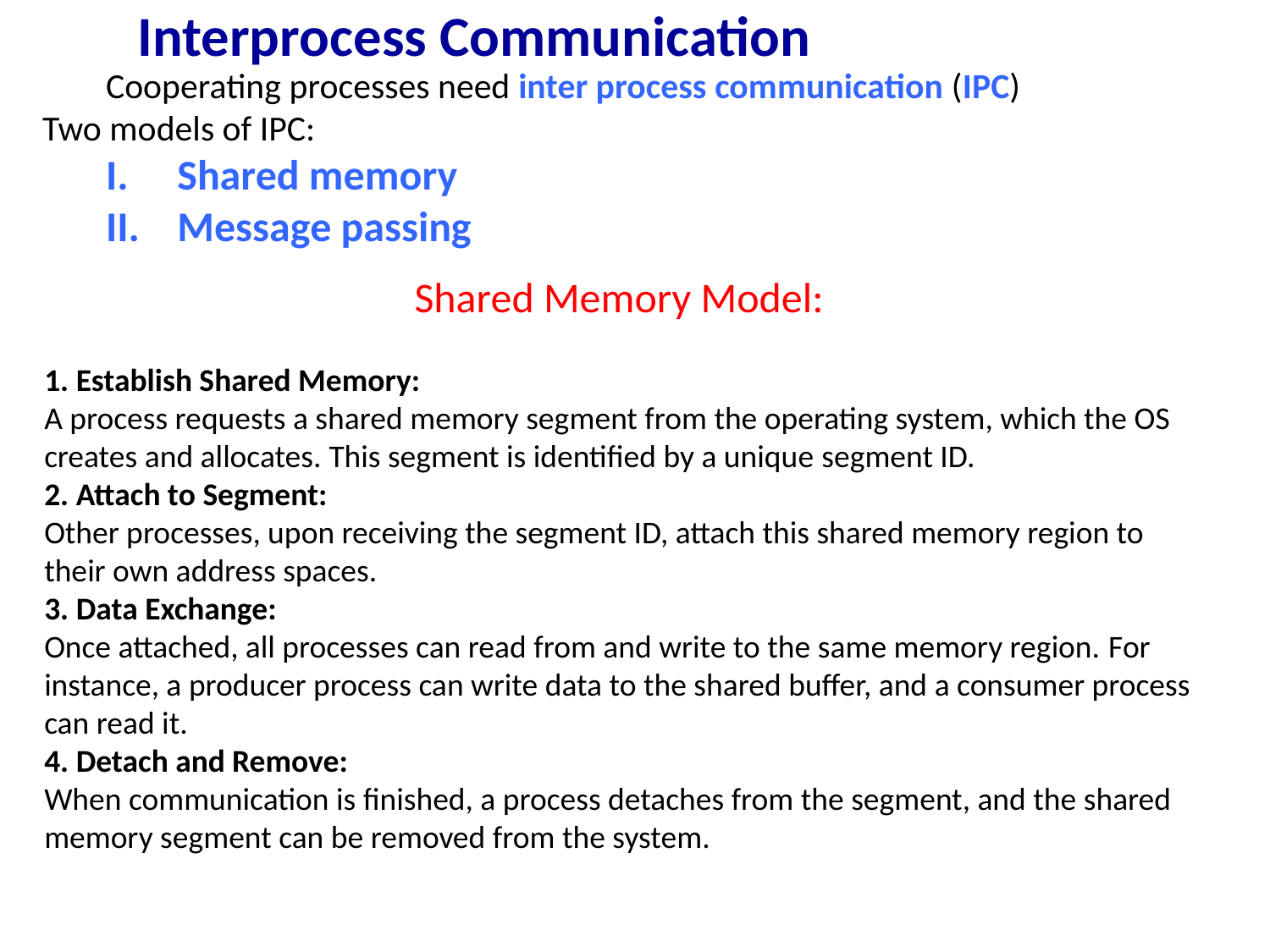

# Interprocess Communication
Cooperating processes need inter process communication (IPC)
Two models of IPC:
Shared memory
Message passing

Shared Memory Model:

1. Establish Shared Memory:
A process requests a shared memory segment from the operating system, which the OS creates and allocates. This segment is identified by a unique segment ID.
2. Attach to Segment:
Other processes, upon receiving the segment ID, attach this shared memory region to their own address spaces.
3. Data Exchange:
Once attached, all processes can read from and write to the same memory region. For instance, a producer process can write data to the shared buffer, and a consumer process can read it.
4. Detach and Remove:
When communication is finished, a process detaches from the segment, and the shared memory segment can be removed from the system.